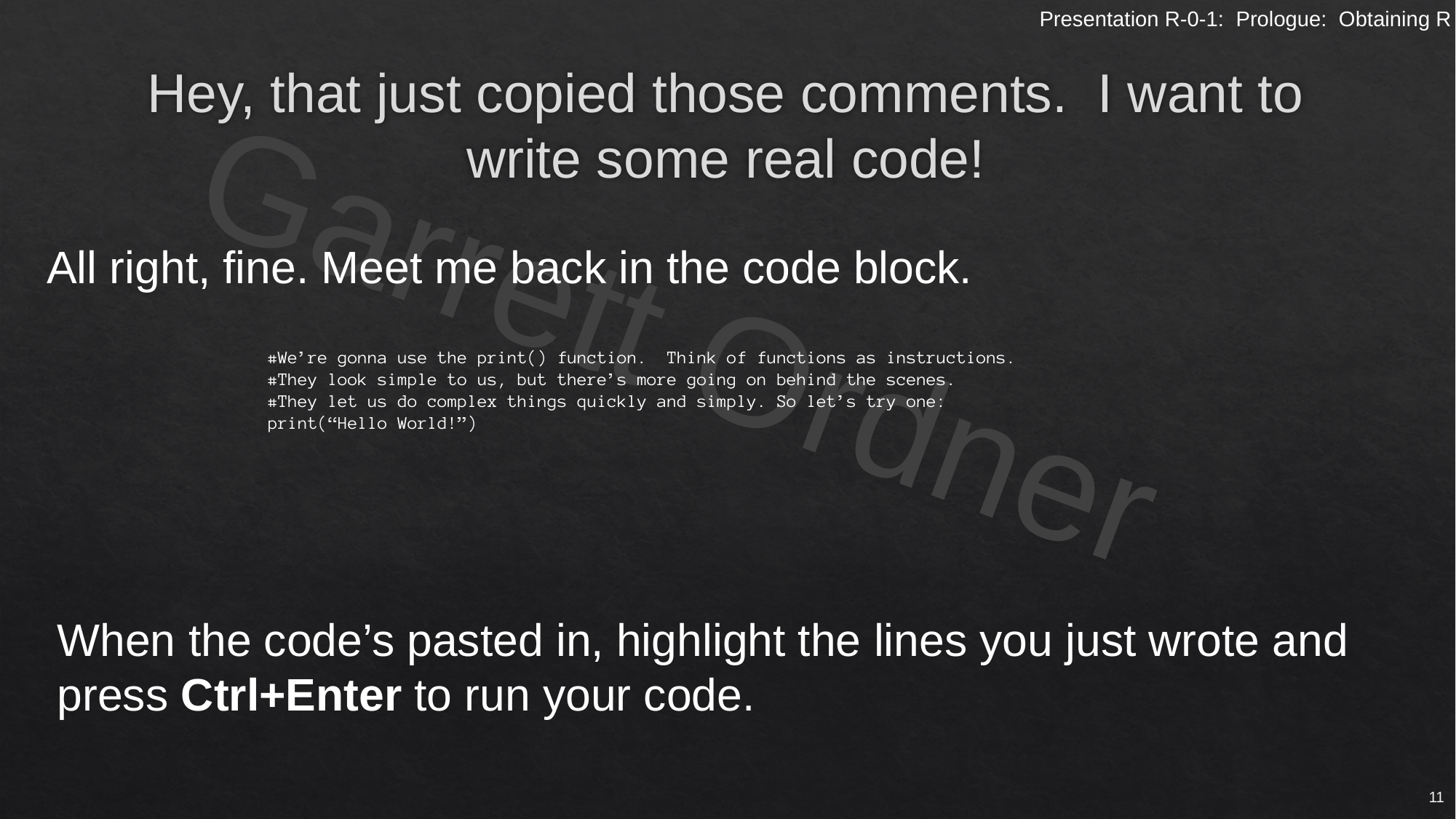

# Hey, that just copied those comments.  I want to write some real code!
All right, fine. Meet me back in the code block.

#We’re gonna use the print() function.  Think of functions as instructions.
#They look simple to us, but there’s more going on behind the scenes.
#They let us do complex things quickly and simply. So let’s try one:
print(“Hello World!”)

When the code’s pasted in, highlight the lines you just wrote and press Ctrl+Enter to run your code.
11